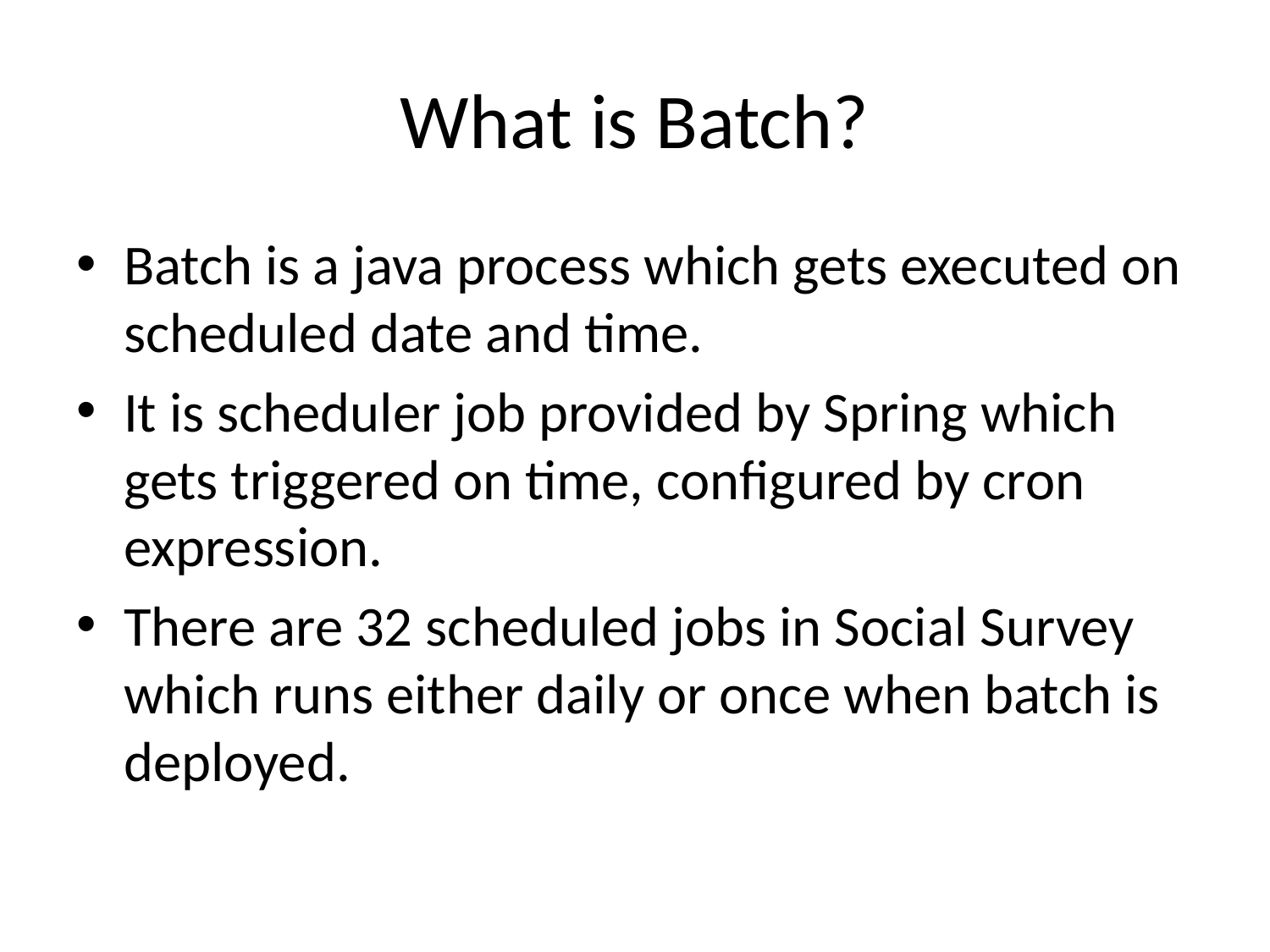

# What is Batch?
Batch is a java process which gets executed on scheduled date and time.
It is scheduler job provided by Spring which gets triggered on time, configured by cron expression.
There are 32 scheduled jobs in Social Survey which runs either daily or once when batch is deployed.